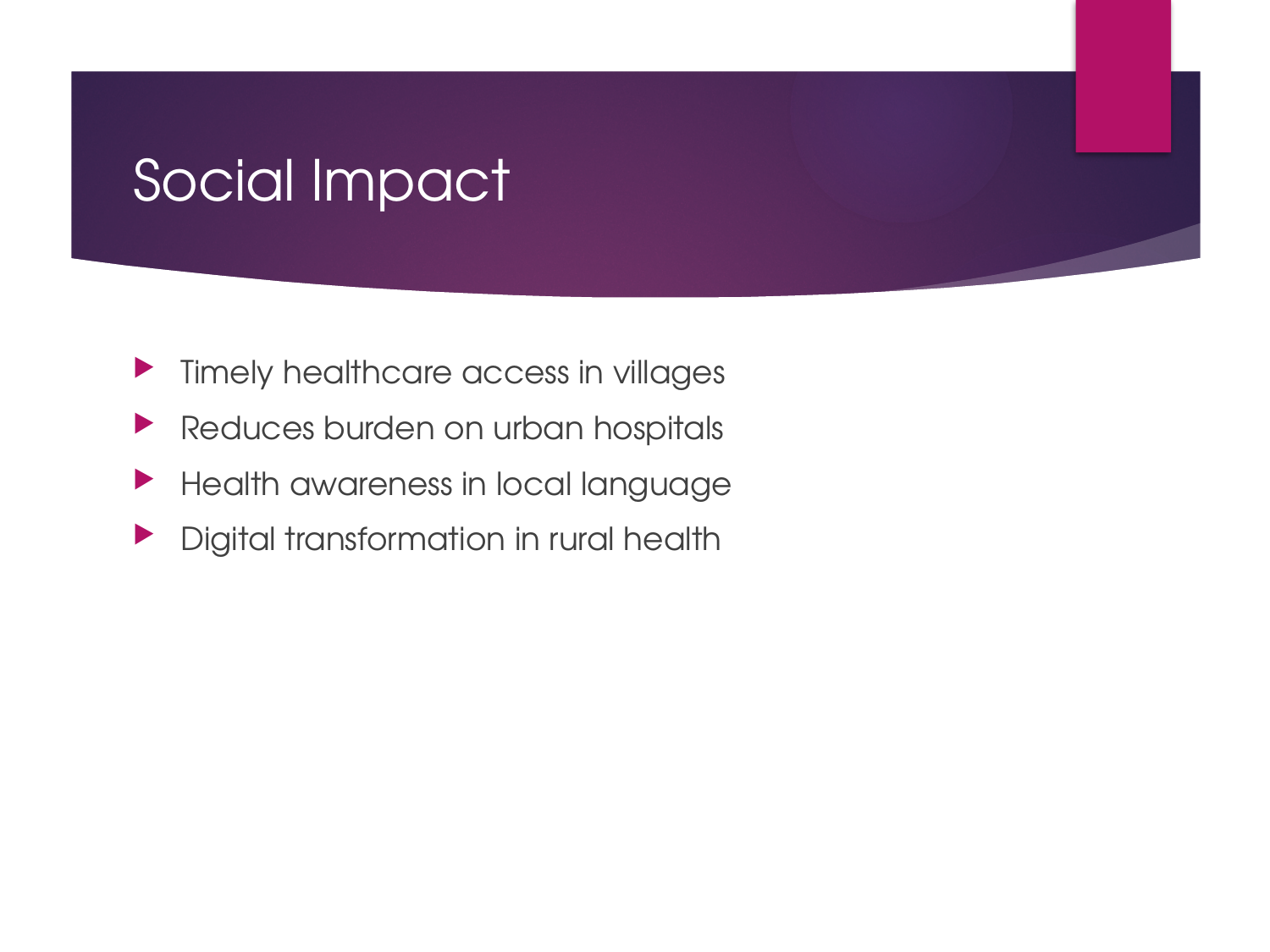

# Social Impact
Timely healthcare access in villages
Reduces burden on urban hospitals
Health awareness in local language
Digital transformation in rural health